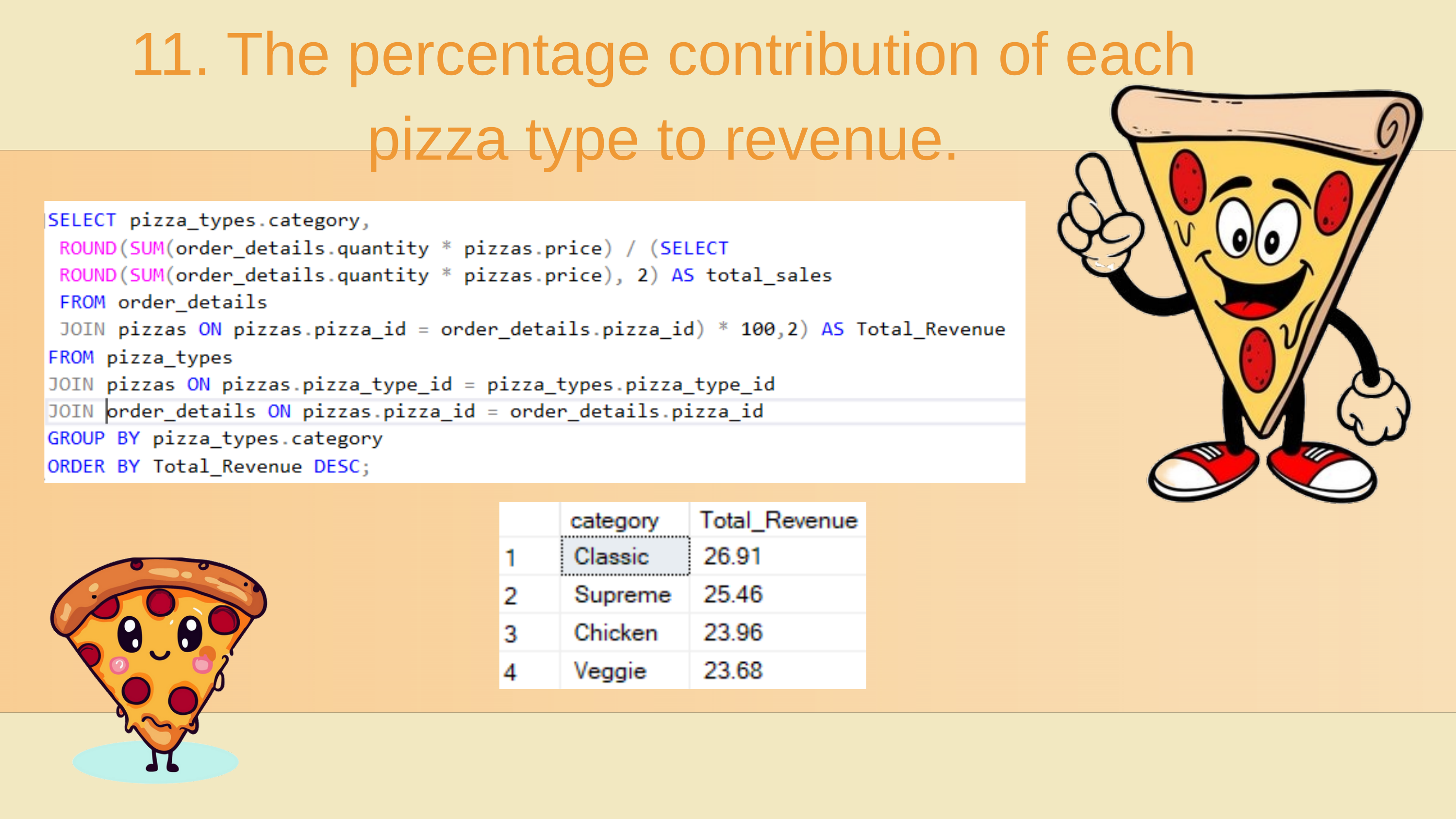

11. The percentage contribution of each pizza type to revenue.